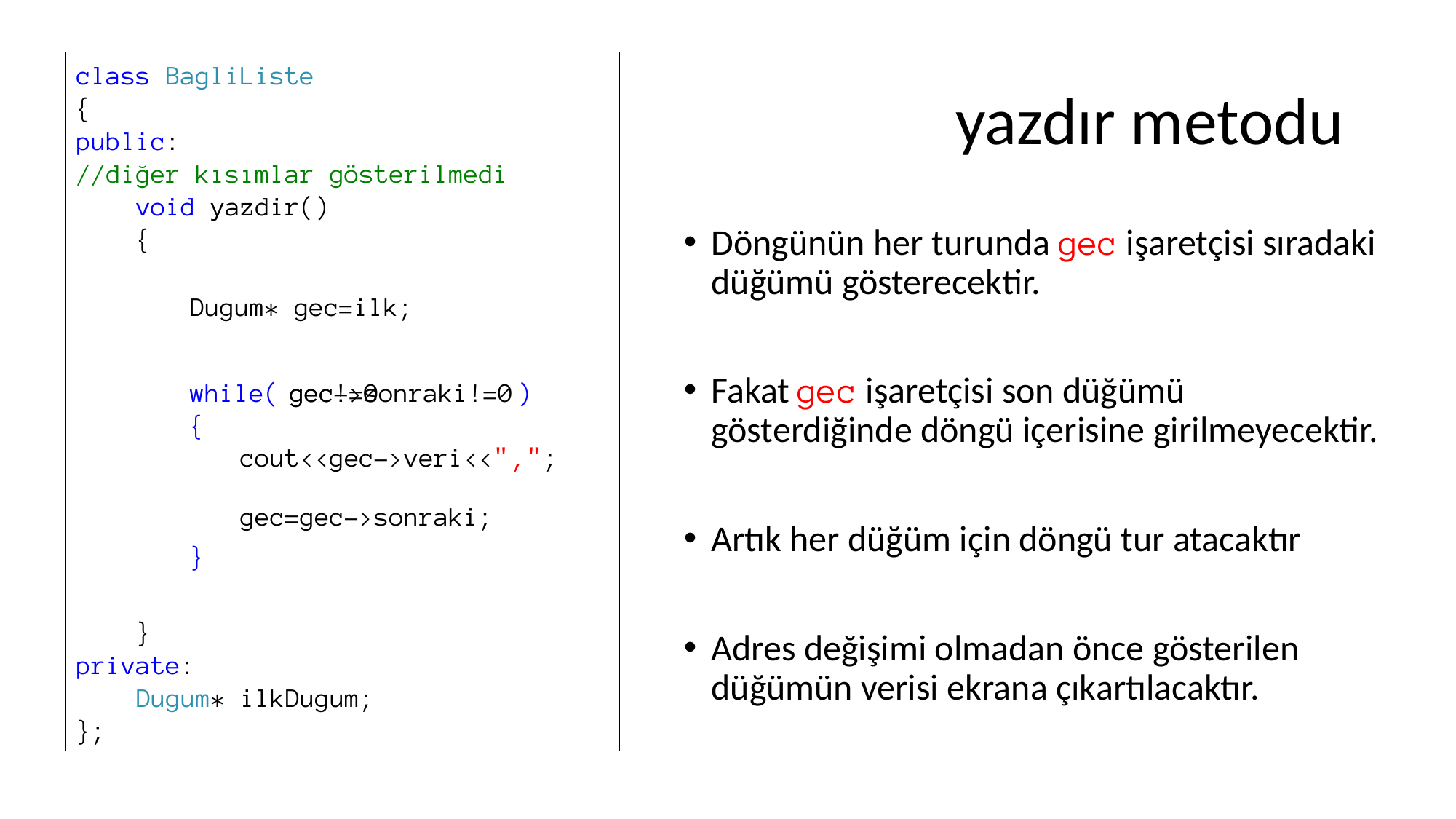

# yazdır metodu
class BagliListe
{
public:
//diğer kısımlar gösterilmedi
    void yazdir()
    {
    }
private:
    Dugum* ilkDugum;
};
Döngünün her turunda gec işaretçisi sıradaki düğümü gösterecektir.

Fakat gec işaretçisi son düğümü gösterdiğinde döngü içerisine girilmeyecektir.

Artık her düğüm için döngü tur atacaktır

Adres değişimi olmadan önce gösterilen düğümün verisi ekrana çıkartılacaktır.
Dugum* gec=ilk;
gec!=0
while(                )
{

}
gec->sonraki!=0
cout<<gec->veri<<",";
gec=gec->sonraki;